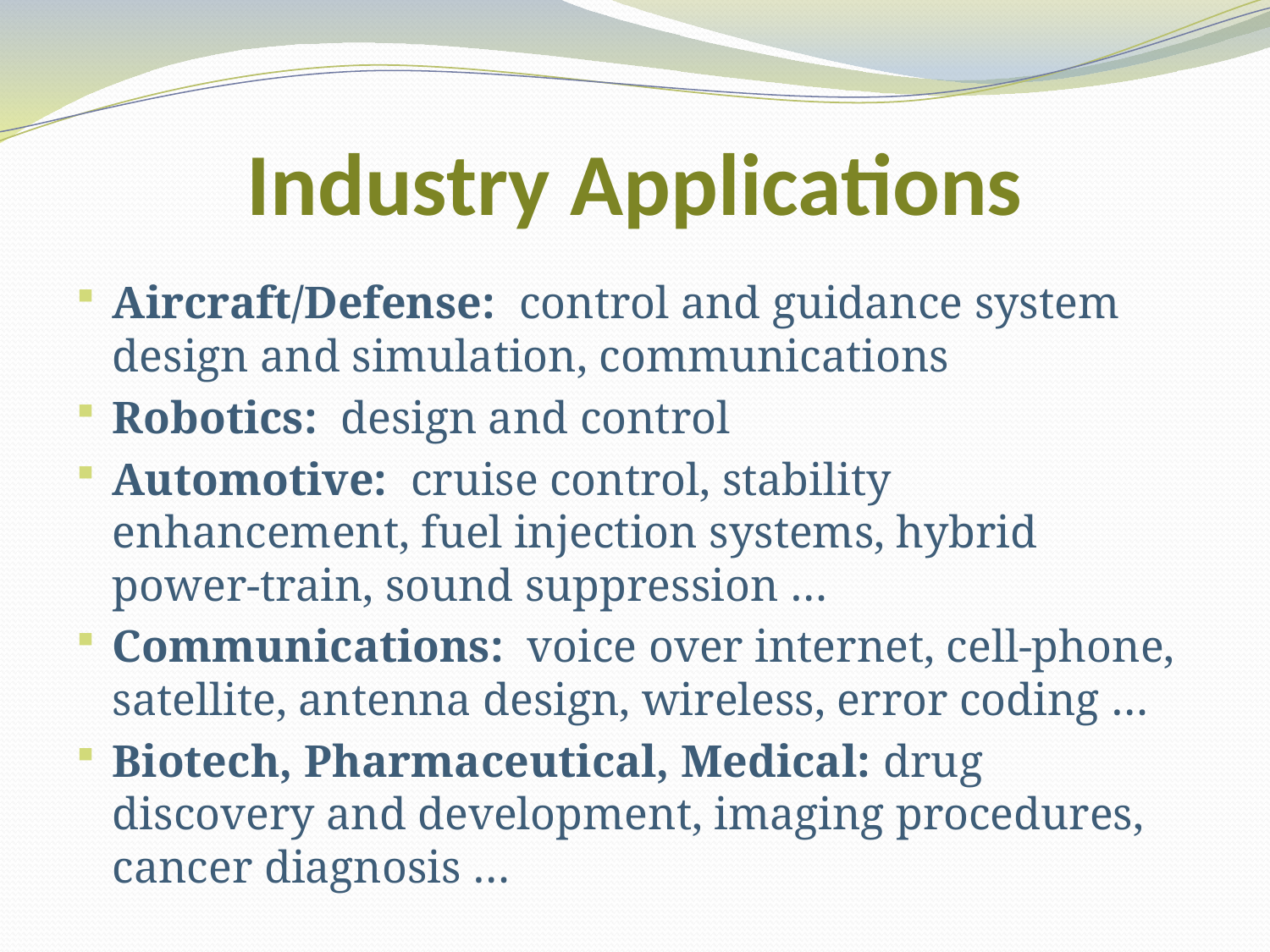

# Industry Applications
Aircraft/Defense:  control and guidance system design and simulation, communications
Robotics:  design and control
Automotive:  cruise control, stability enhancement, fuel injection systems, hybrid power-train, sound suppression …
Communications:  voice over internet, cell-phone, satellite, antenna design, wireless, error coding …
Biotech, Pharmaceutical, Medical: drug discovery and development, imaging procedures, cancer diagnosis …